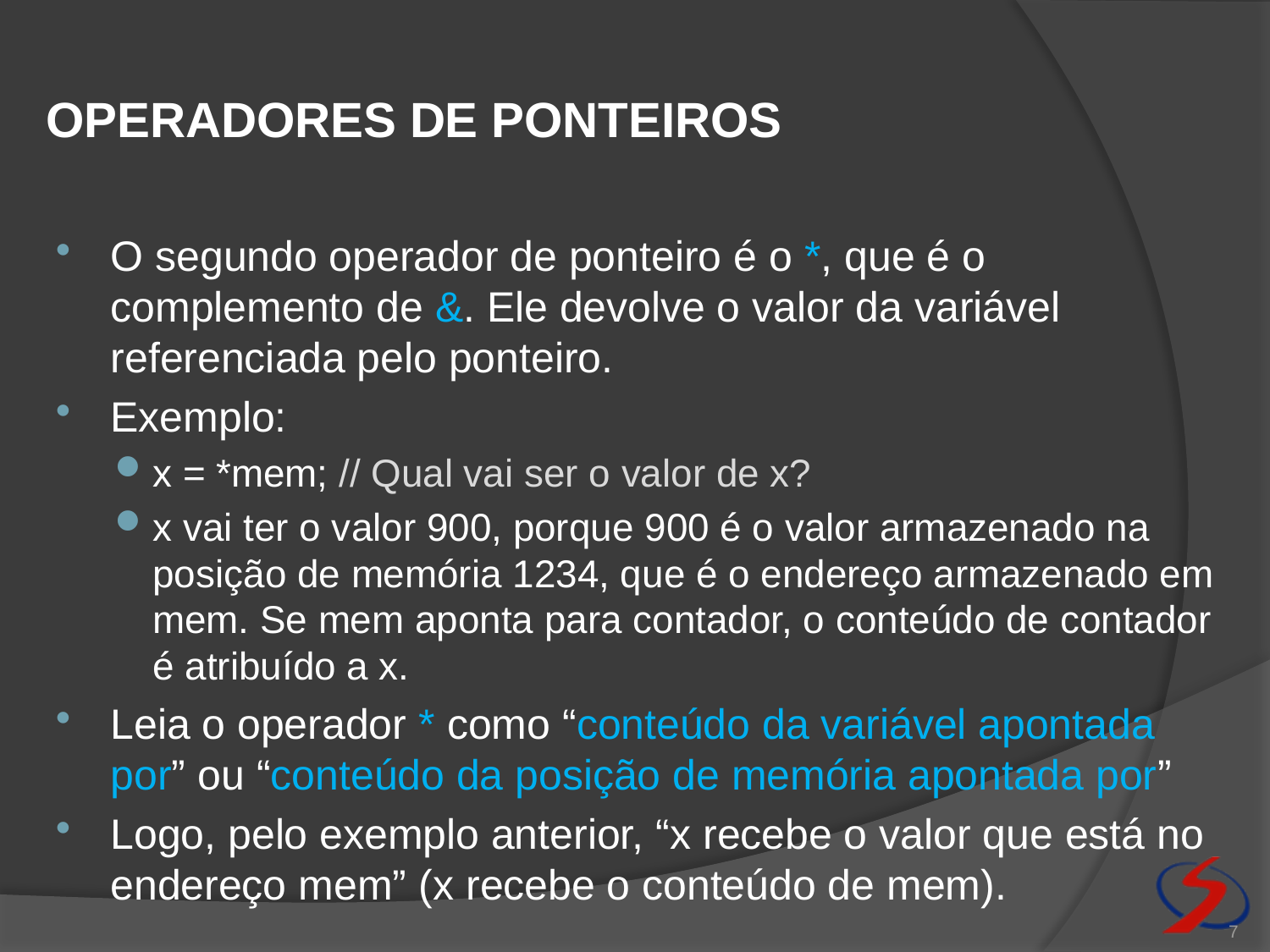

# Operadores de ponteiros
O segundo operador de ponteiro é o *, que é o complemento de &. Ele devolve o valor da variável referenciada pelo ponteiro.
Exemplo:
x = *mem; // Qual vai ser o valor de x?
x vai ter o valor 900, porque 900 é o valor armazenado na posição de memória 1234, que é o endereço armazenado em mem. Se mem aponta para contador, o conteúdo de contador é atribuído a x.
Leia o operador * como “conteúdo da variável apontada por” ou “conteúdo da posição de memória apontada por”
Logo, pelo exemplo anterior, “x recebe o valor que está no endereço mem” (x recebe o conteúdo de mem).
7